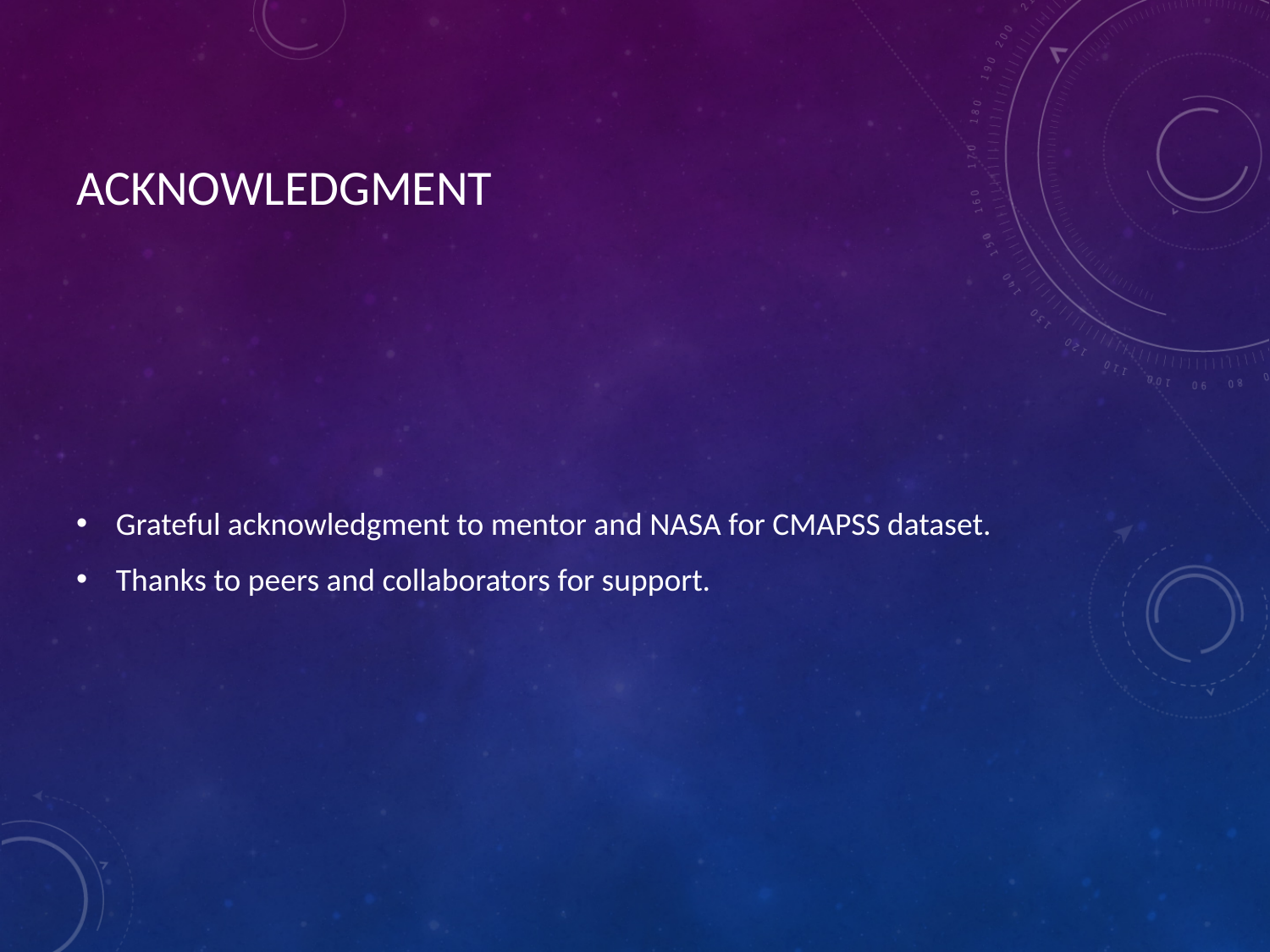

# Acknowledgment
Grateful acknowledgment to mentor and NASA for CMAPSS dataset.
Thanks to peers and collaborators for support.